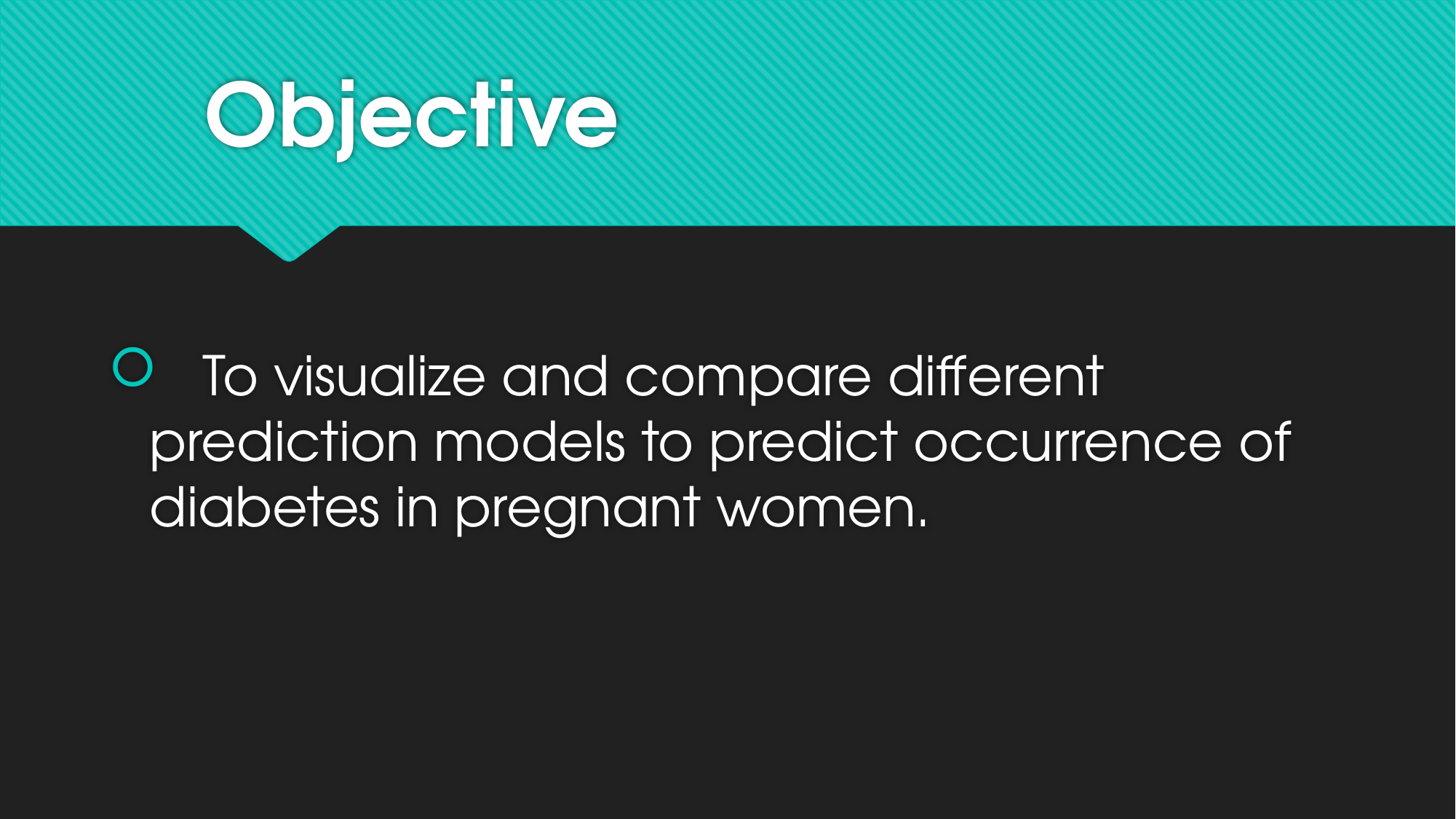

# Objective
   To visualize and compare different prediction models to predict occurrence of diabetes in pregnant women.